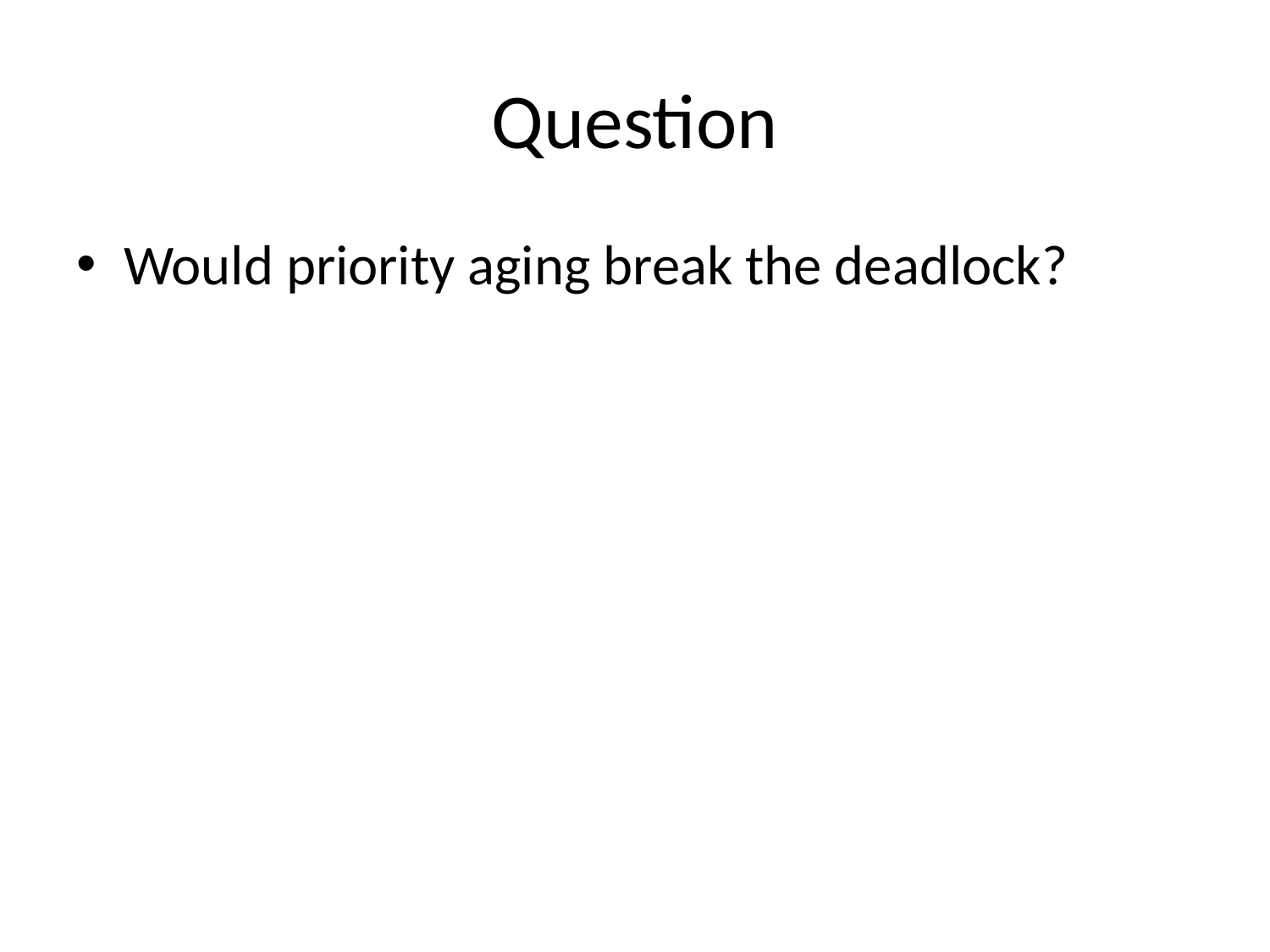

# Question
Would priority aging break the deadlock?